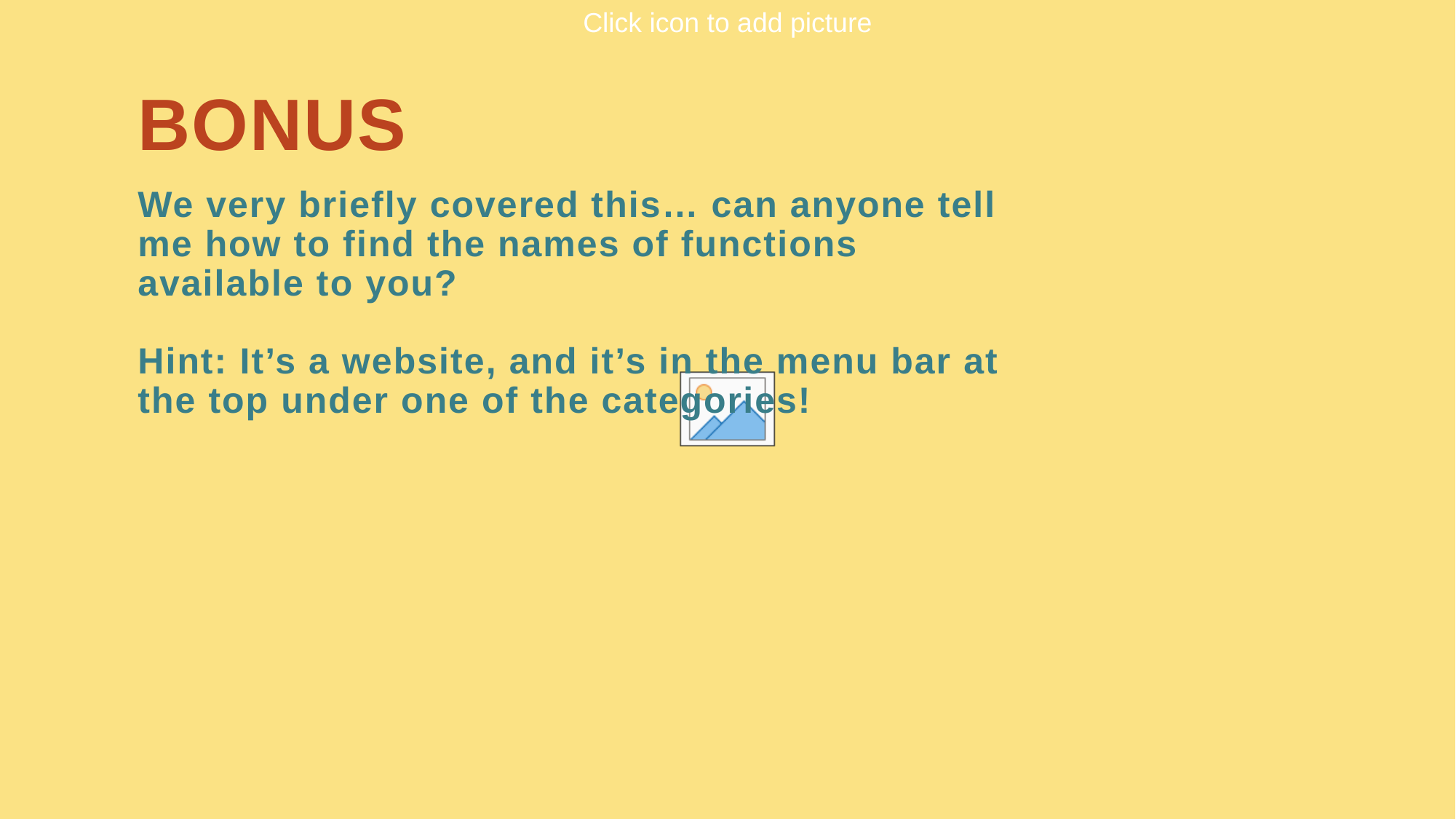

# BONUS
We very briefly covered this… can anyone tell me how to find the names of functions available to you?

Hint: It’s a website, and it’s in the menu bar at the top under one of the categories!